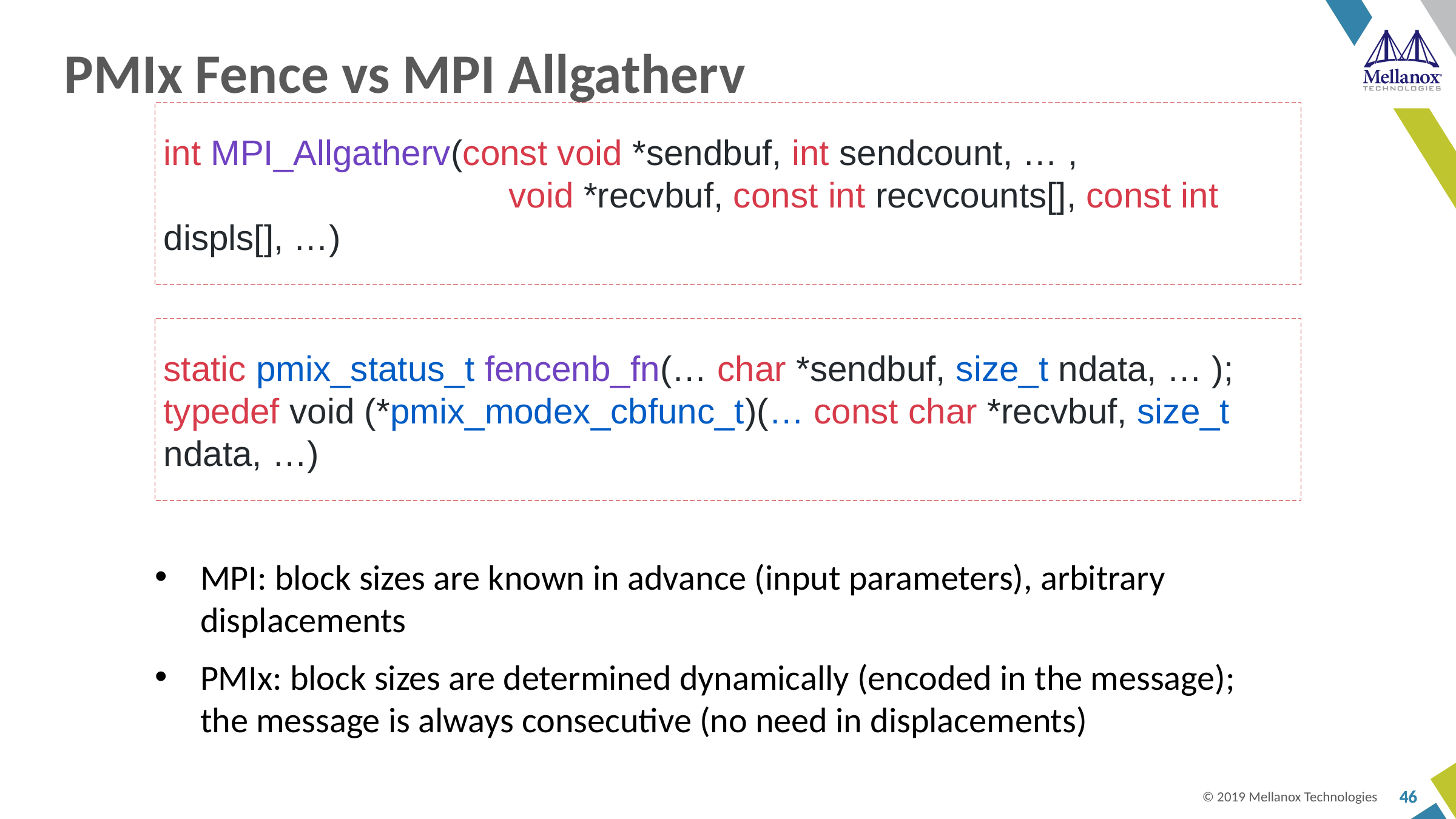

# PMIx Fence vs MPI Allgatherv
int MPI_Allgatherv(const void *sendbuf, int sendcount, … ,
                                   void *recvbuf, const int recvcounts[], const int displs[], …)
static pmix_status_t fencenb_fn(… char *sendbuf, size_t ndata, … );
typedef void (*pmix_modex_cbfunc_t)(… const char *recvbuf, size_t ndata, …)
MPI: block sizes are known in advance (input parameters), arbitrary displacements
PMIx: block sizes are determined dynamically (encoded in the message);
the message is always consecutive (no need in displacements)